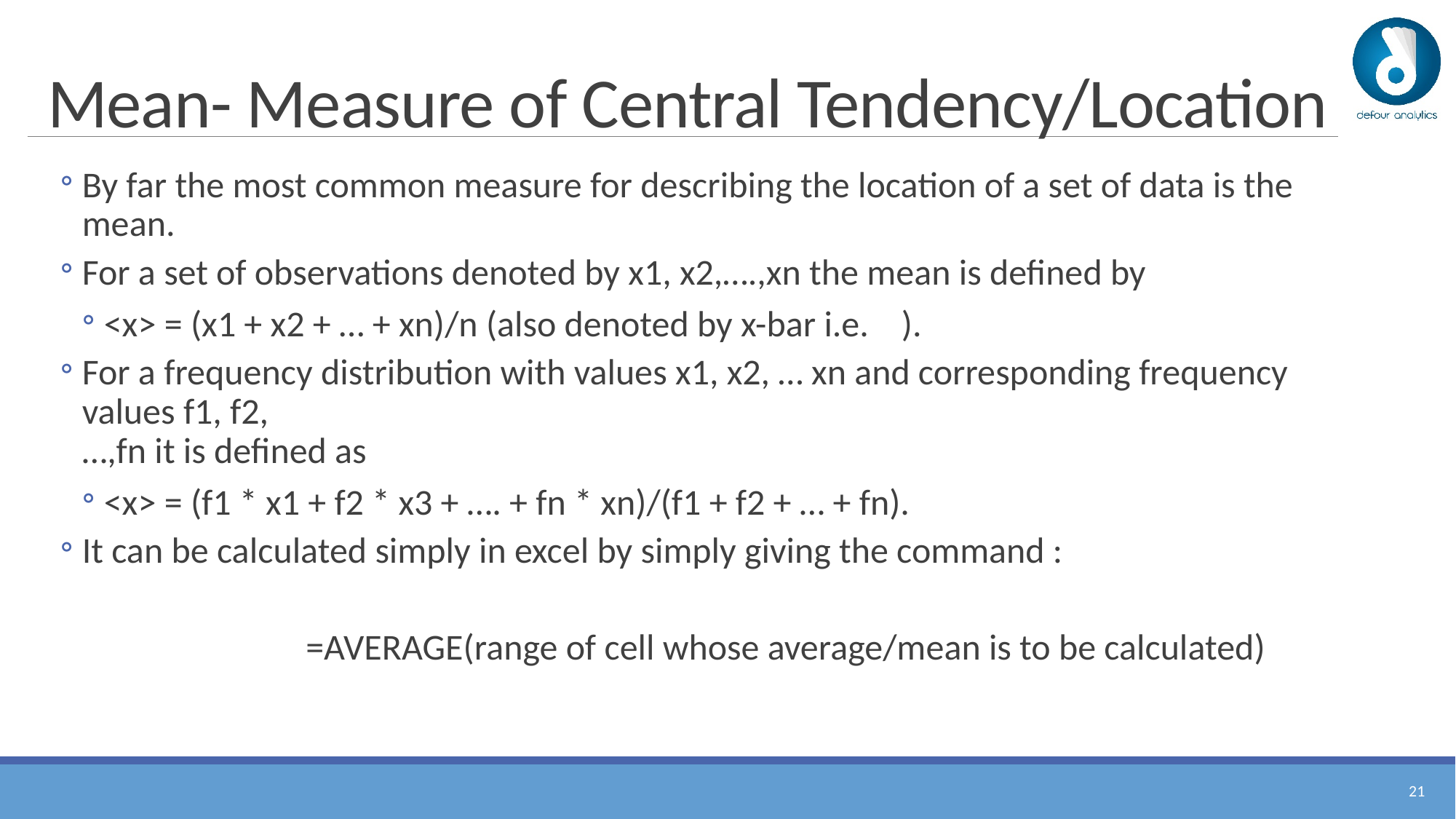

# Mean- Measure of Central Tendency/Location
By far the most common measure for describing the location of a set of data is the mean.
For a set of observations denoted by x1, x2,….,xn the mean is defined by
<x> = (x1 + x2 + … + xn)/n (also denoted by x-bar i.e.    ).
For a frequency distribution with values x1, x2, … xn and corresponding frequency values f1, f2,
…,fn it is defined as
<x> = (f1 * x1 + f2 * x3 + …. + fn * xn)/(f1 + f2 + … + fn).
It can be calculated simply in excel by simply giving the command :

                              =AVERAGE(range of cell whose average/mean is to be calculated)
21